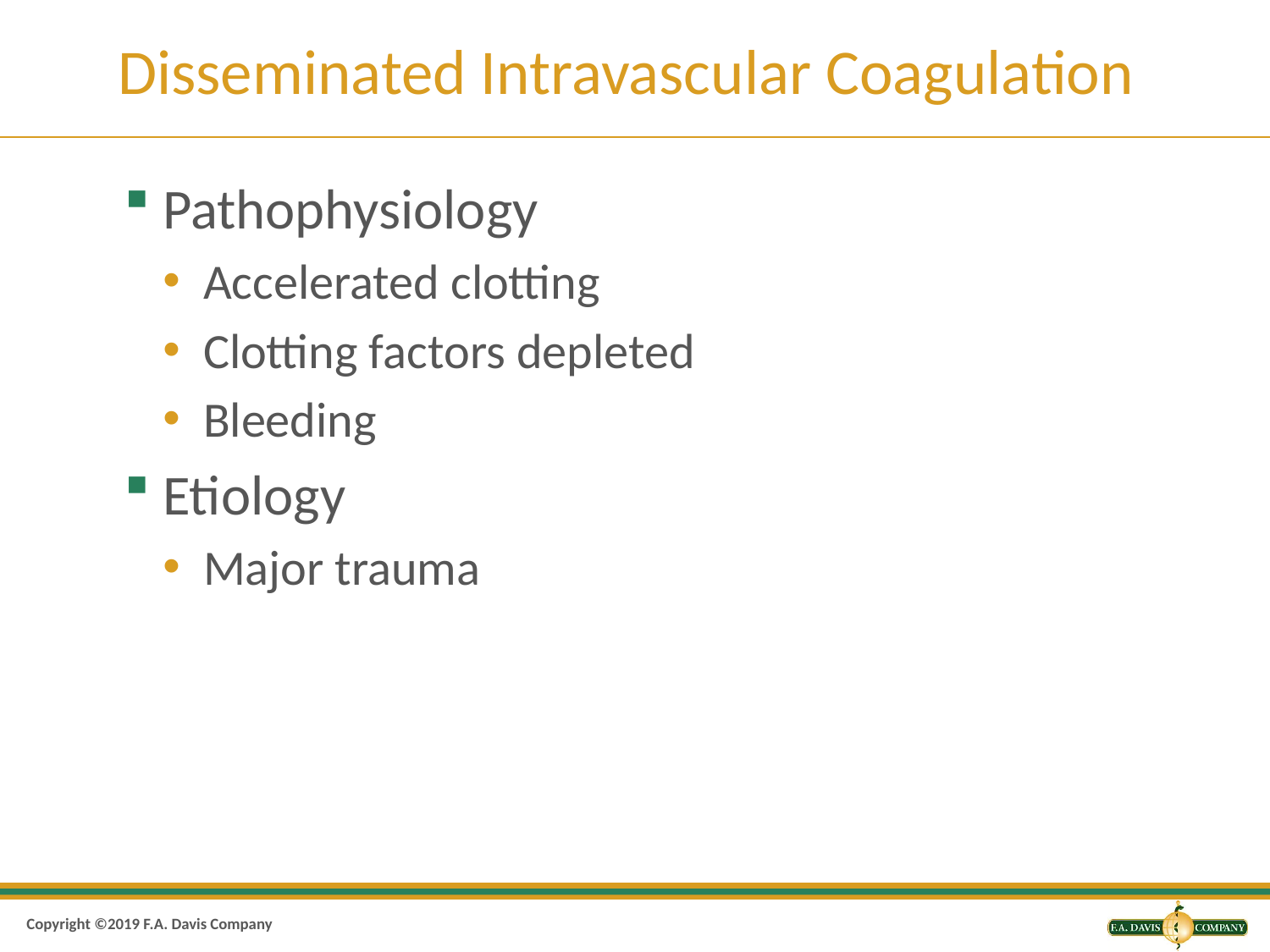

# Disseminated Intravascular Coagulation
Pathophysiology
Accelerated clotting
Clotting factors depleted
Bleeding
Etiology
Major trauma